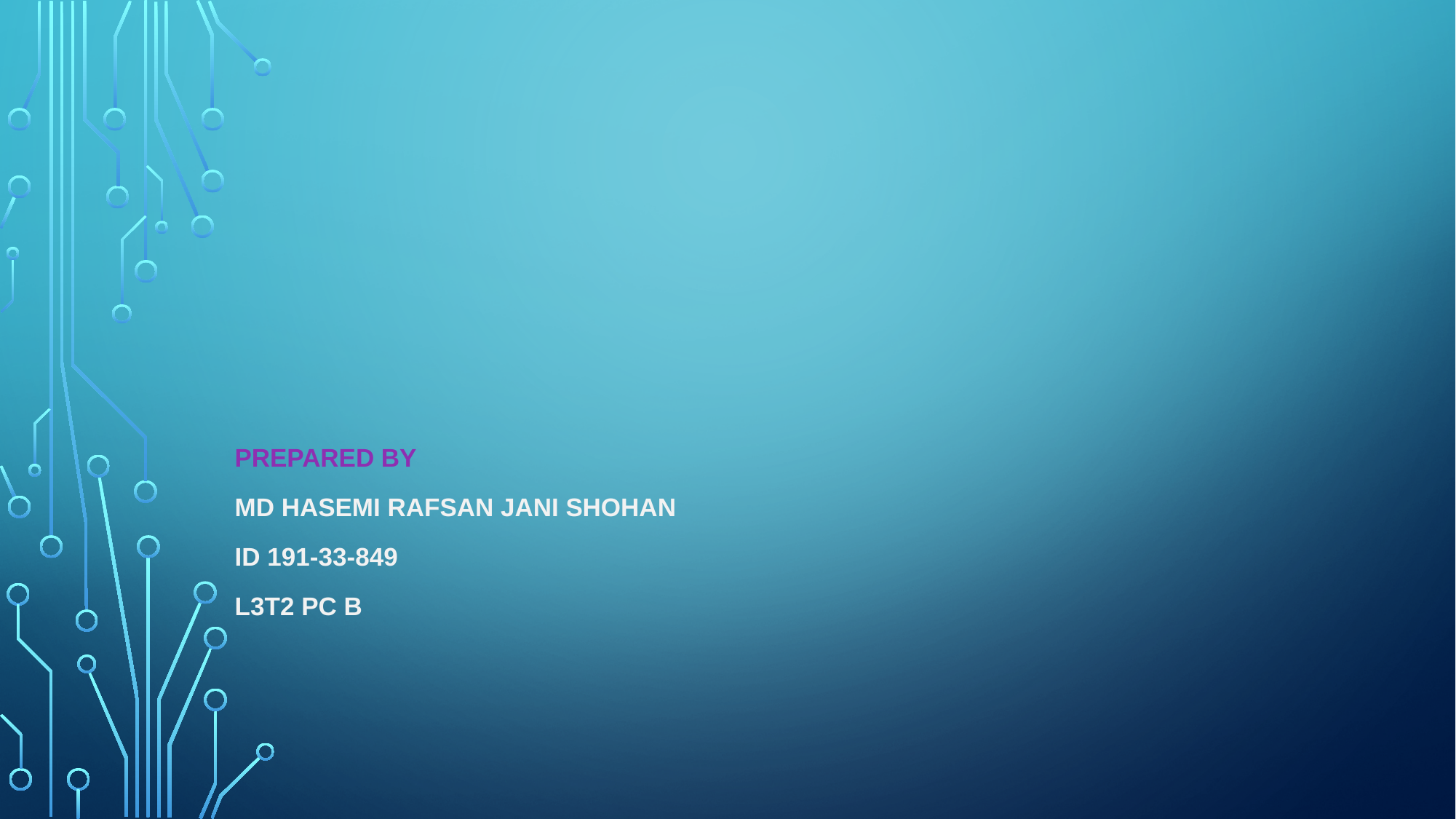

# Simple inverter design
Prepared by
Md hasemi rafsan jani shohan
Id 191-33-849
L3t2 pc b